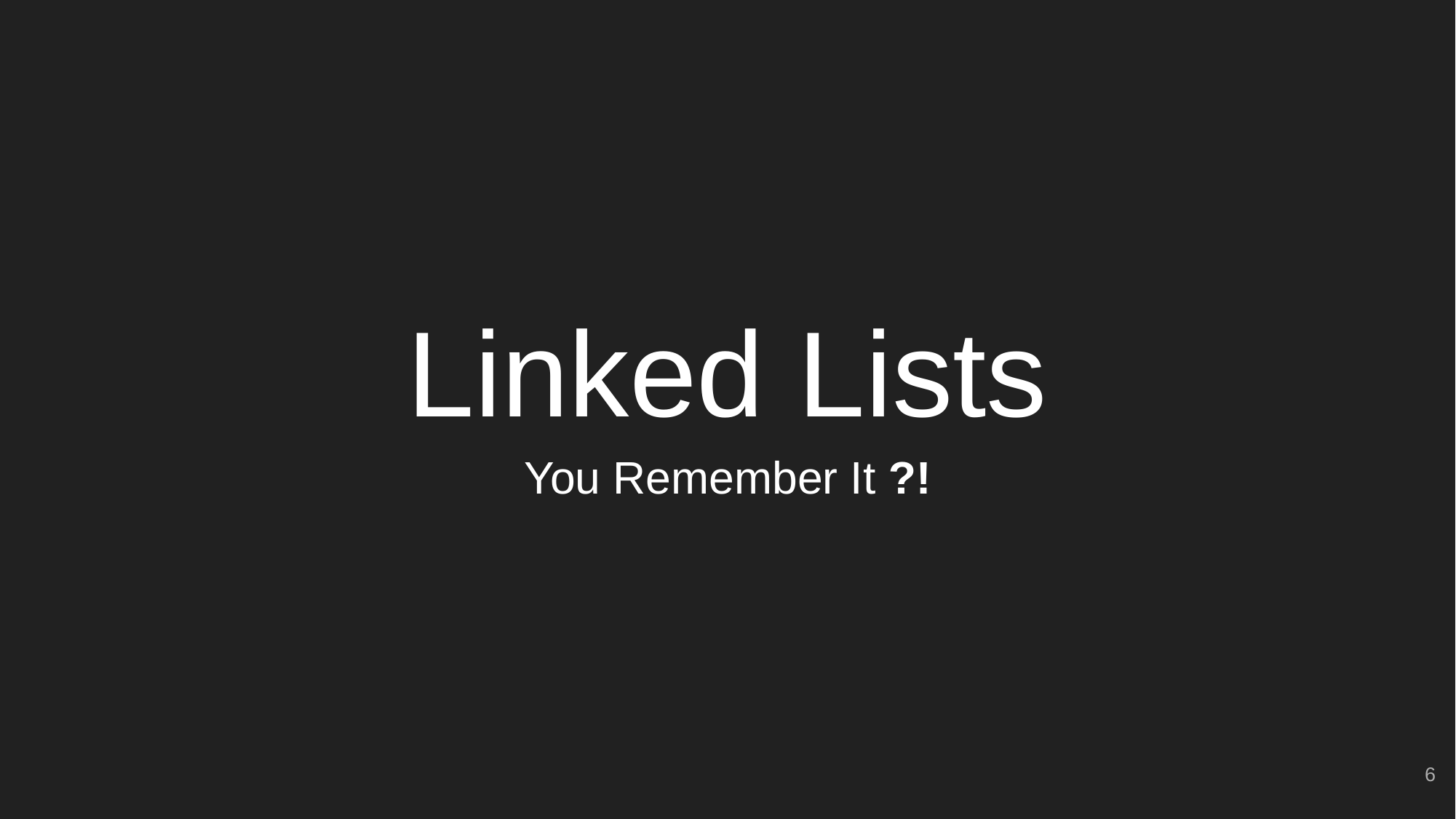

Linked Lists
You Remember It ?!
6